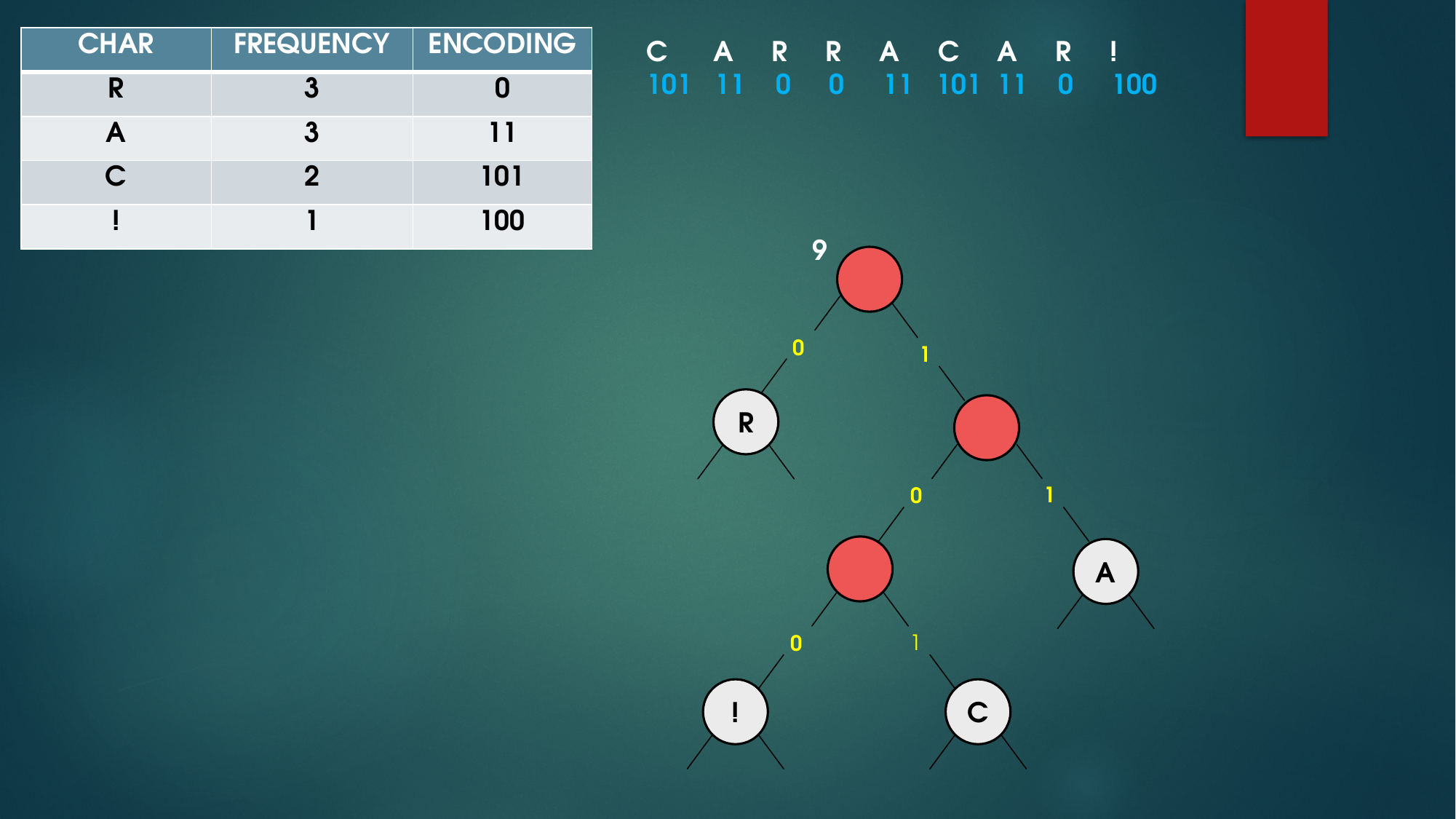

| CHAR | FREQUENCY | ENCODING |
| --- | --- | --- |
| R | 3 | 0 |
| A | 3 | 11 |
| C | 2 | 101 |
| ! | 1 | 100 |
C      A     R     R     A     C     A     R     !
101   11    0     0     11   101  11    0     100
9

0
1
R

1
0

A
1
0
!
C